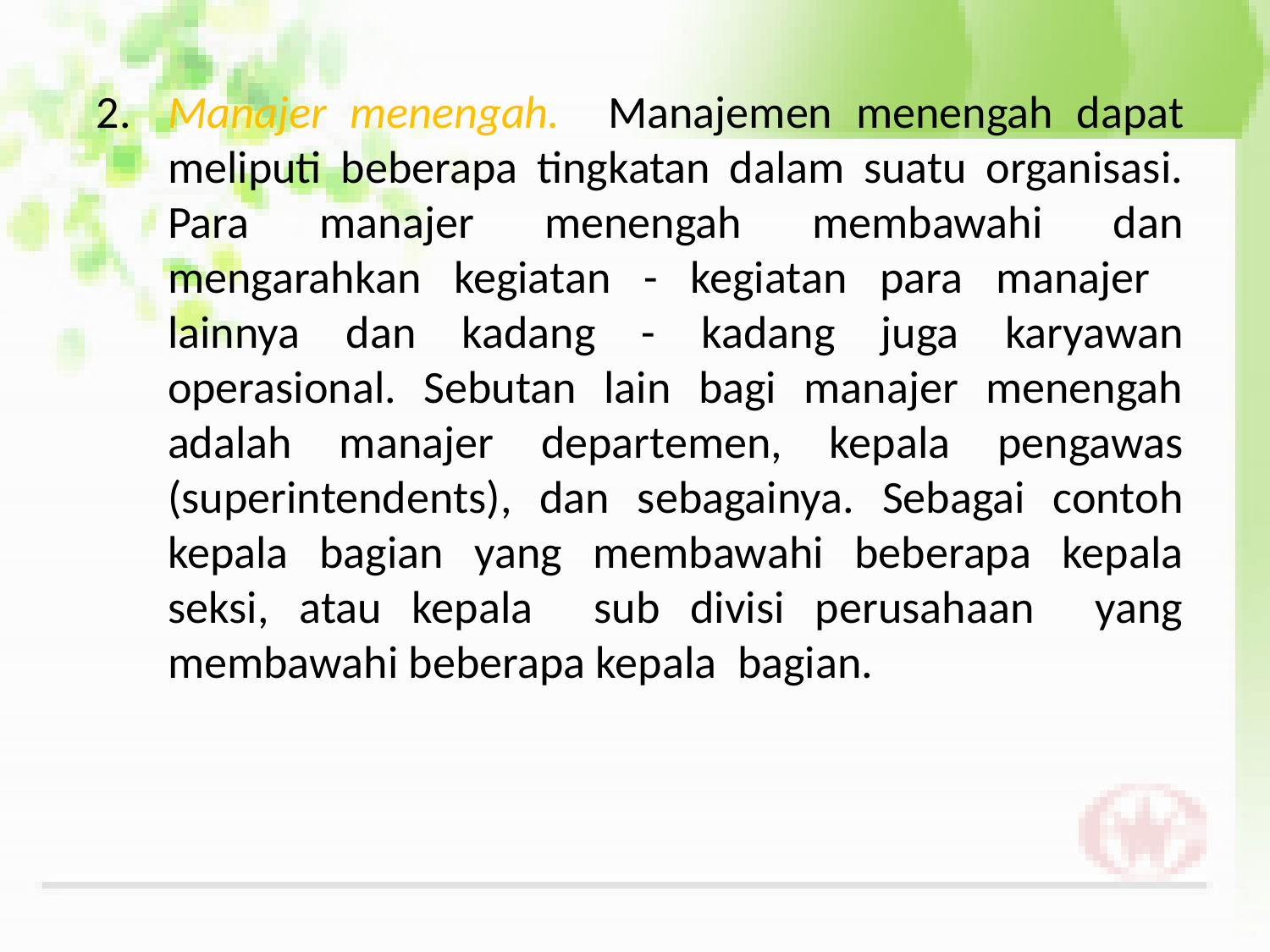

2.	Manajer menengah.  Manajemen menengah dapat meliputi beberapa tingkatan dalam suatu organisasi. Para manajer menengah membawahi dan mengarahkan kegiatan - kegiatan para manajer  lainnya dan kadang - kadang juga karyawan operasional. Sebutan lain bagi manajer menengah adalah manajer departemen, kepala pengawas (superintendents), dan sebagainya. Sebagai contoh kepala bagian yang membawahi beberapa kepala seksi, atau kepala  sub divisi perusahaan  yang membawahi beberapa kepala  bagian.